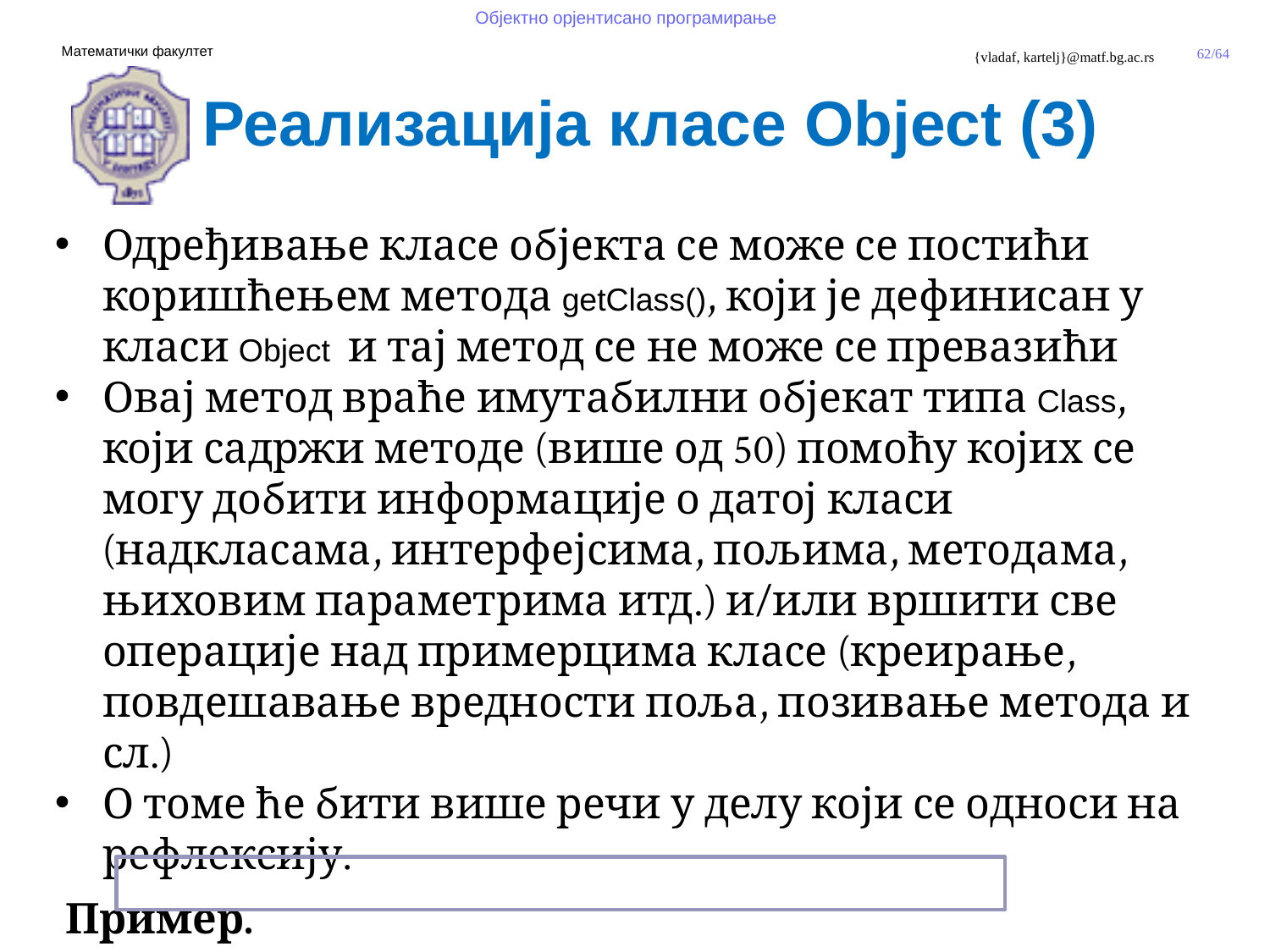

Реализација класе Object (3)
Одређивање класе објекта се може се постићи коришћењем метода getClass(), који је дефинисан у класи Object  и тај метод се не може се превазићи
Овај метод враће имутабилни објекат типа Class, који садржи методе (више од 50) помоћу којих се могу добити информације о датој класи (надкласама, интерфејсима, пољима, методама, њиховим параметрима итд.) и/или вршити све операције над примерцима класе (креирање, повдешавање вредности поља, позивање метода и сл.)
О томе ће бити више речи у делу који се односи на рефлексију.
 Пример.
       String runtimeClassName = objekat.getClass().getName();